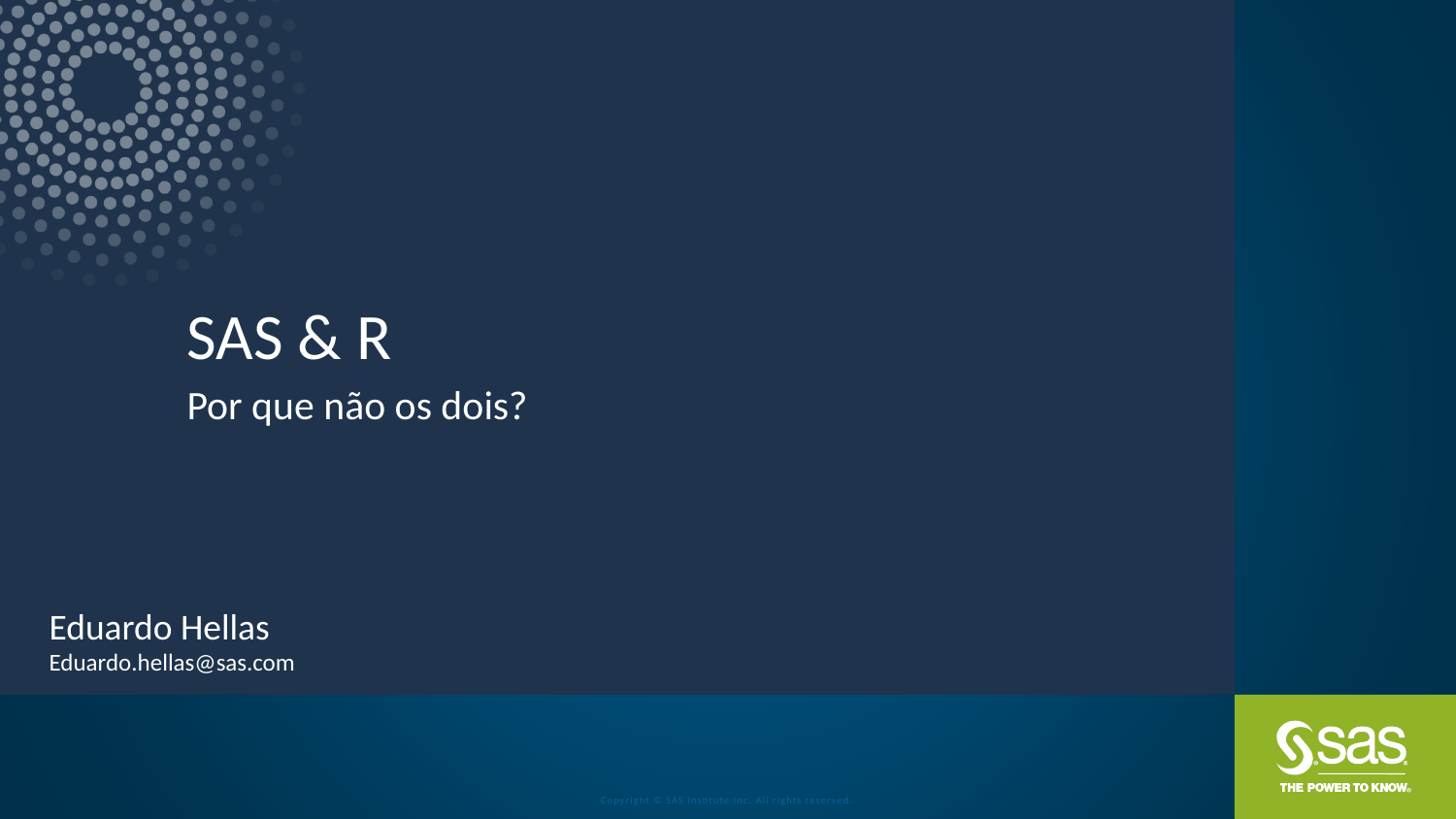

# SAS & R
Por que não os dois?
Eduardo Hellas
Eduardo.hellas@sas.com